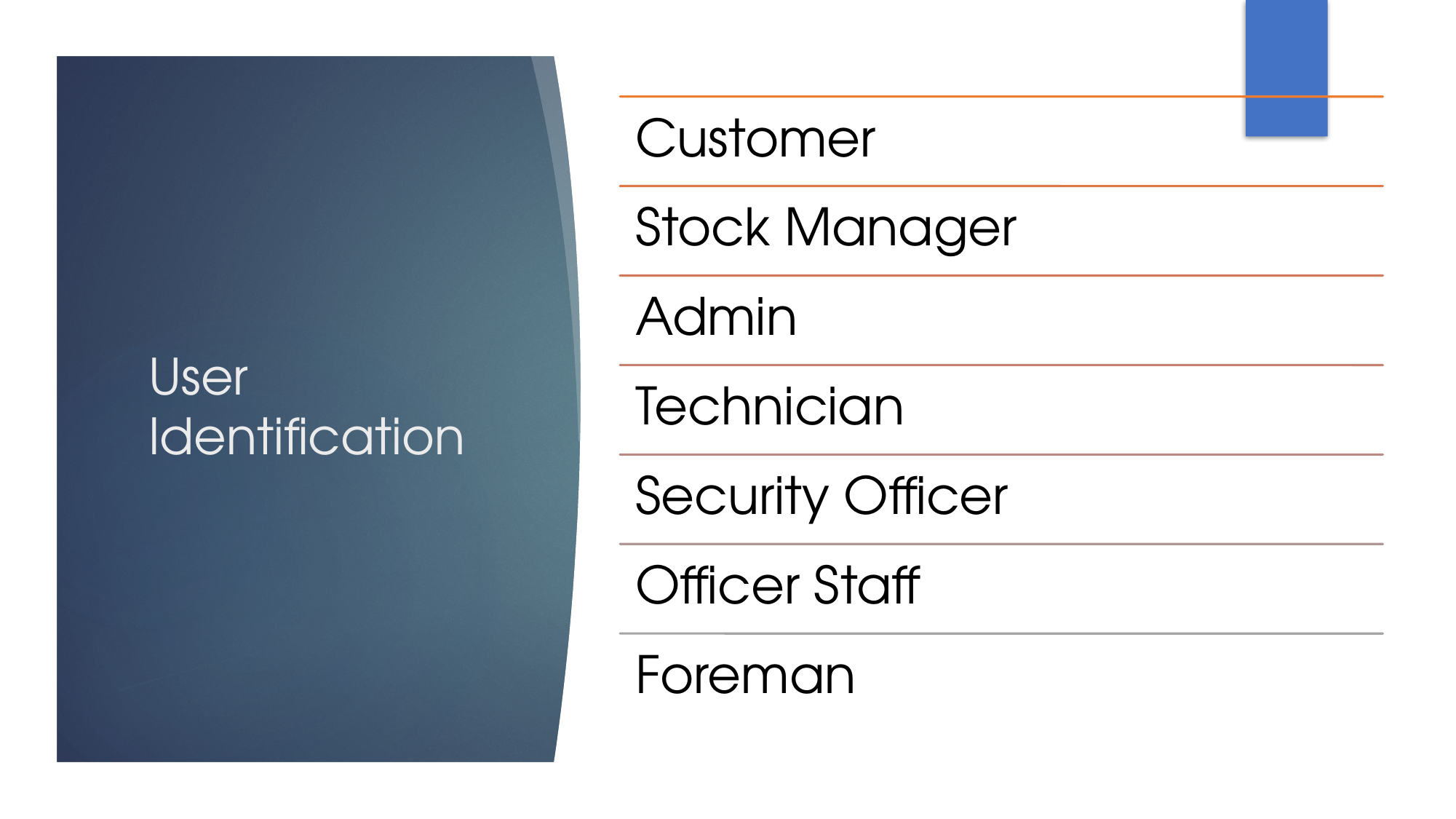

Customer
Stock Manager
Admin
Technician
Security Officer
Officer Staff
Foreman
# User Identification